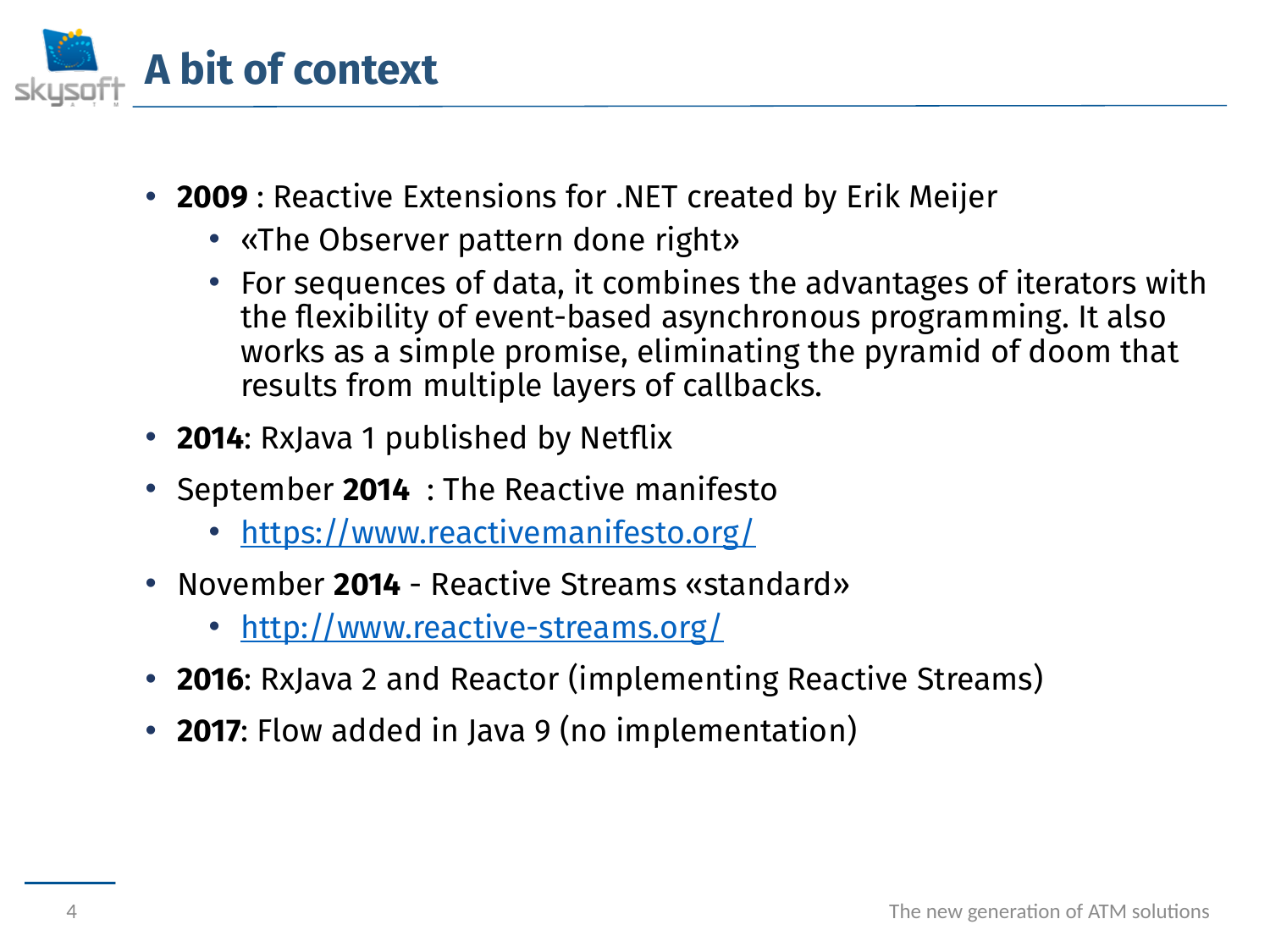

# A bit of context

2009 : Reactive Extensions for .NET created by Erik Meijer
«The Observer pattern done right»
For sequences of data, it combines the advantages of iterators with the flexibility of event-based asynchronous programming. It also works as a simple promise, eliminating the pyramid of doom that results from multiple layers of callbacks.
2014: RxJava 1 published by Netflix
September 2014  : The Reactive manifesto
https://www.reactivemanifesto.org/
November 2014 - Reactive Streams «standard»
http://www.reactive-streams.org/
2016: RxJava 2 and Reactor (implementing Reactive Streams)
2017: Flow added in Java 9 (no implementation)

4
The new generation of ATM solutions